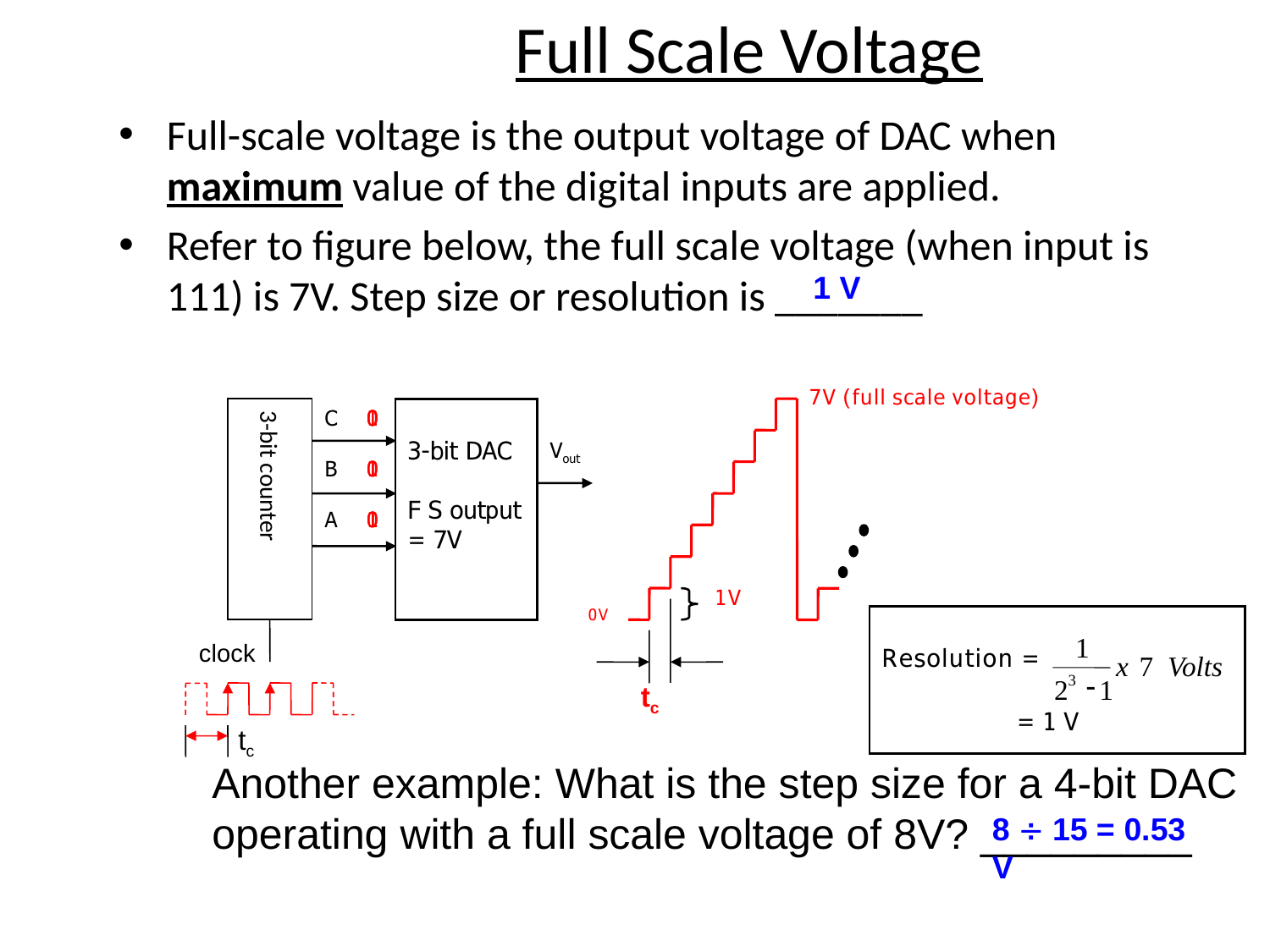

Full Scale Voltage
Full-scale voltage is the output voltage of DAC when maximum value of the digital inputs are applied.
Refer to figure below, the full scale voltage (when input is 111) is 7V. Step size or resolution is _______
1 V

7V (full scale voltage)

3-bit counter
C

B

A
0

0

0
0

0

1
0

1

0
1

1

1

3-bit DAC

F S output
= 7V

Vout

1V

0V

Resolution =

	 = 1 V

1
x
7
 Volts

−
3
2
1

clock

tc

tc

Another example: What is the step size for a 4-bit DAC operating with a full scale voltage of 8V? _________
8 ÷ 15 = 0.53 V